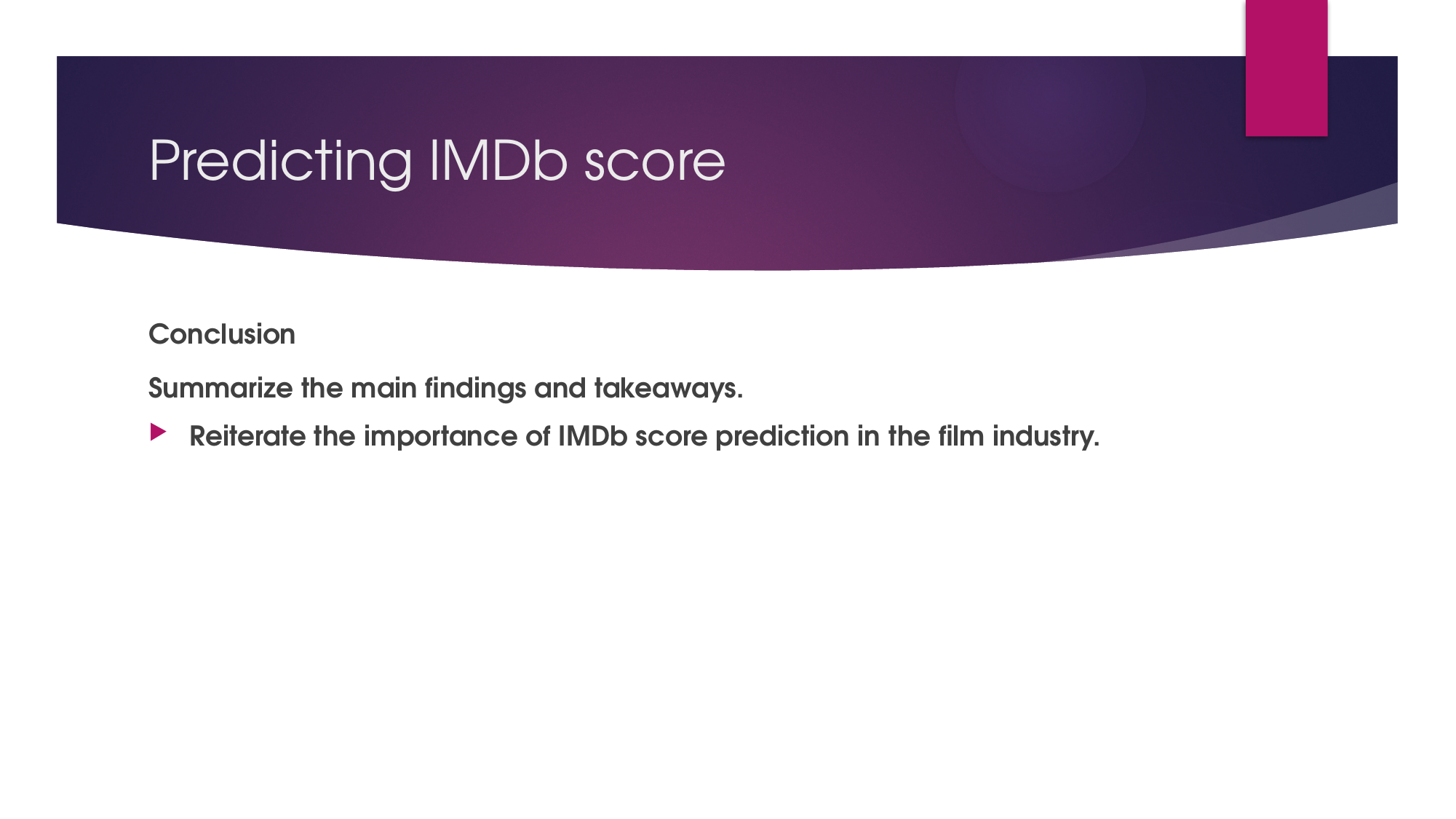

# Predicting IMDb score
Conclusion
Summarize the main findings and takeaways.
Reiterate the importance of IMDb score prediction in the film industry.